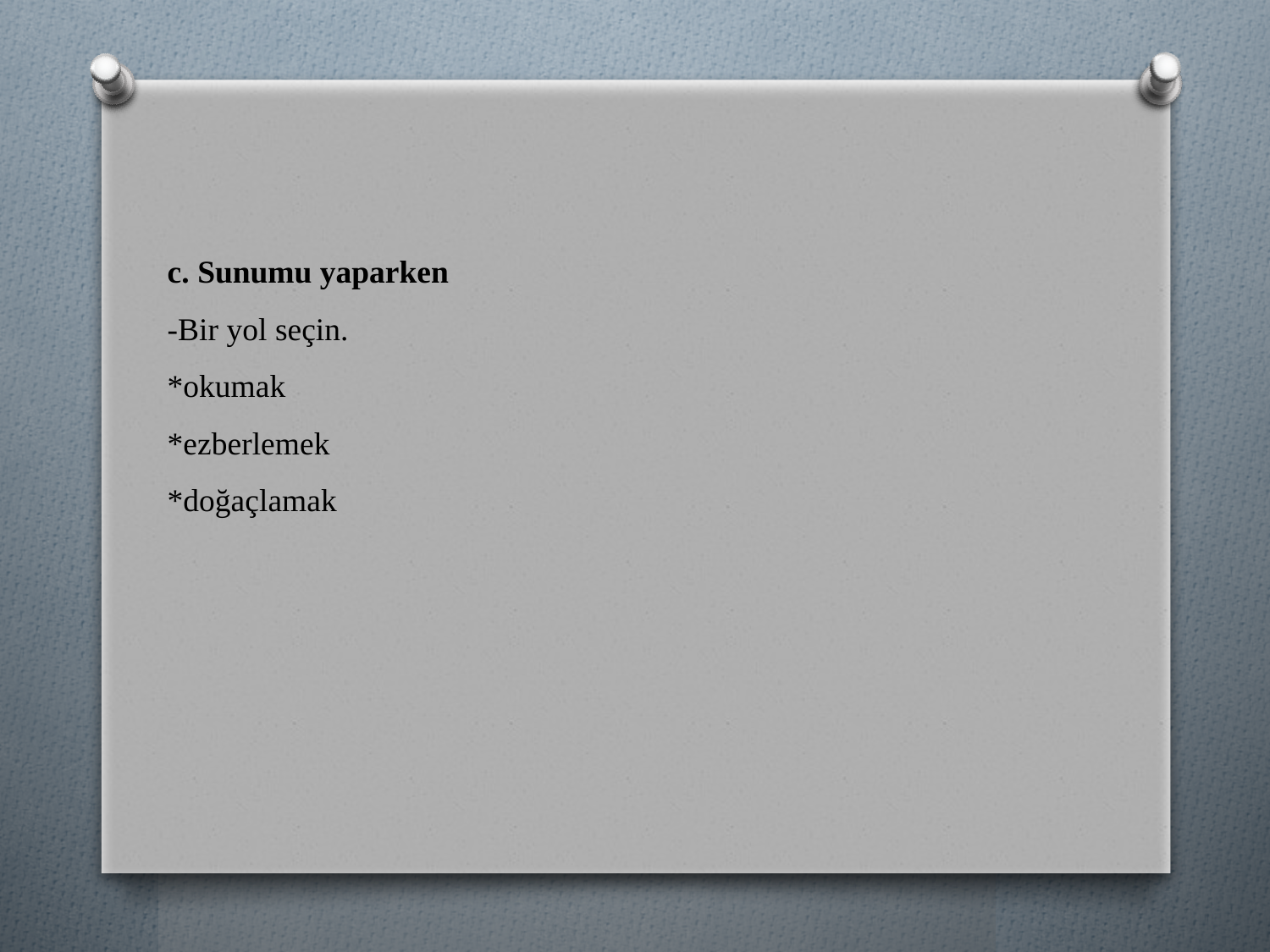

c. Sunumu yaparken
-Bir yol seçin.
*okumak
*ezberlemek
*doğaçlamak